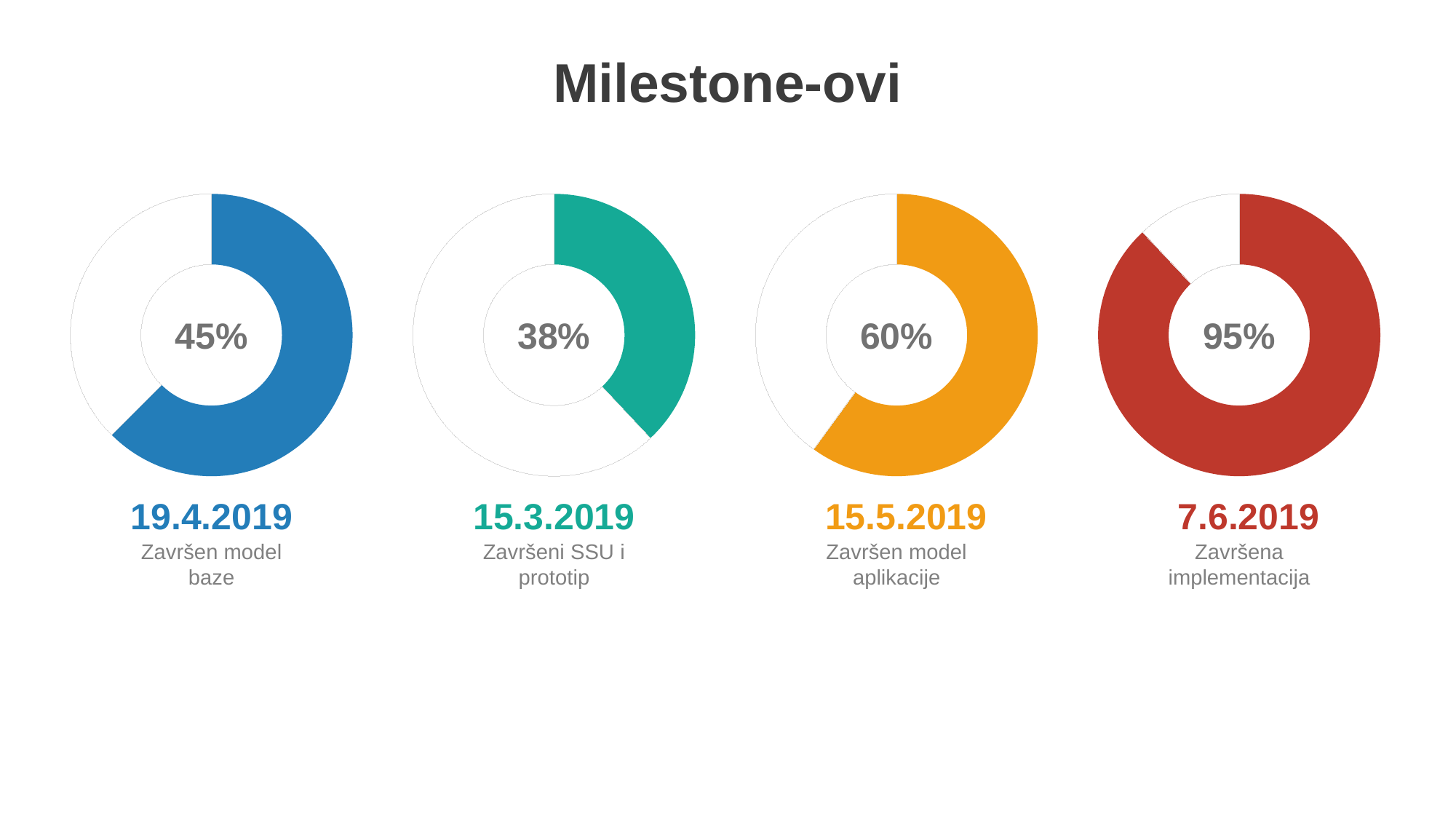

Milestone-ovi

### Chart

| Category | Column1 |
|---|---|
|  | 45.0 |
|  | 27.0 |

### Chart

| Category | Column1 |
|---|---|
|  | 38.0 |
|  | 62.0 |

### Chart

| Category | Column1 |
|---|---|
|  | 60.0 |
|  | 40.0 |

### Chart

| Category | Column1 |
|---|---|
|  | 88.0 |
|  | 12.0 |
45%
38%
60%
95%
19.4.2019
15.3.2019
15.5.2019
7.6.2019
Završen model baze
Završeni SSU i prototip
Završen model aplikacije
Završena implementacija